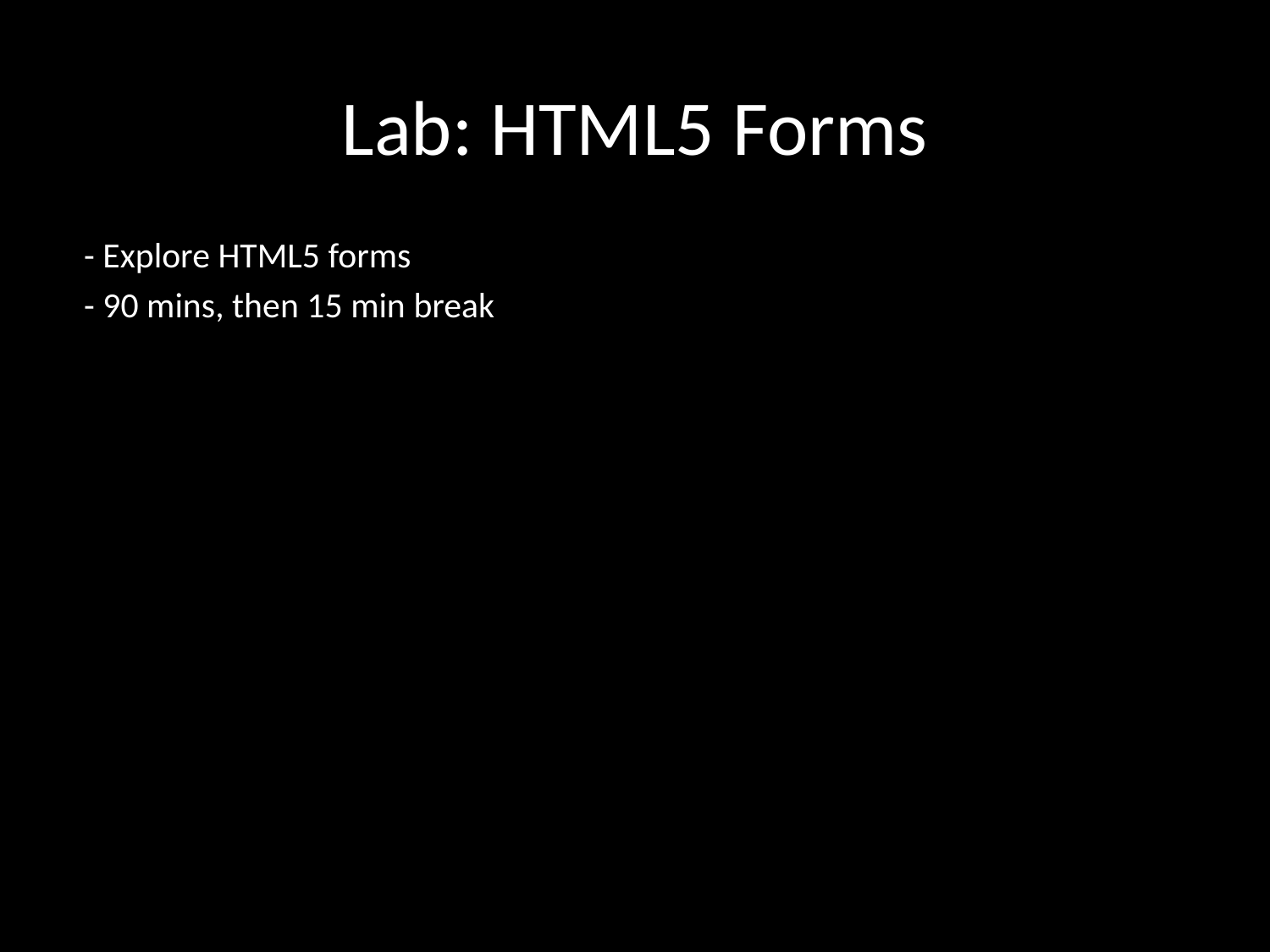

# Lab: HTML5 Forms
 - Explore HTML5 forms
 - 90 mins, then 15 min break